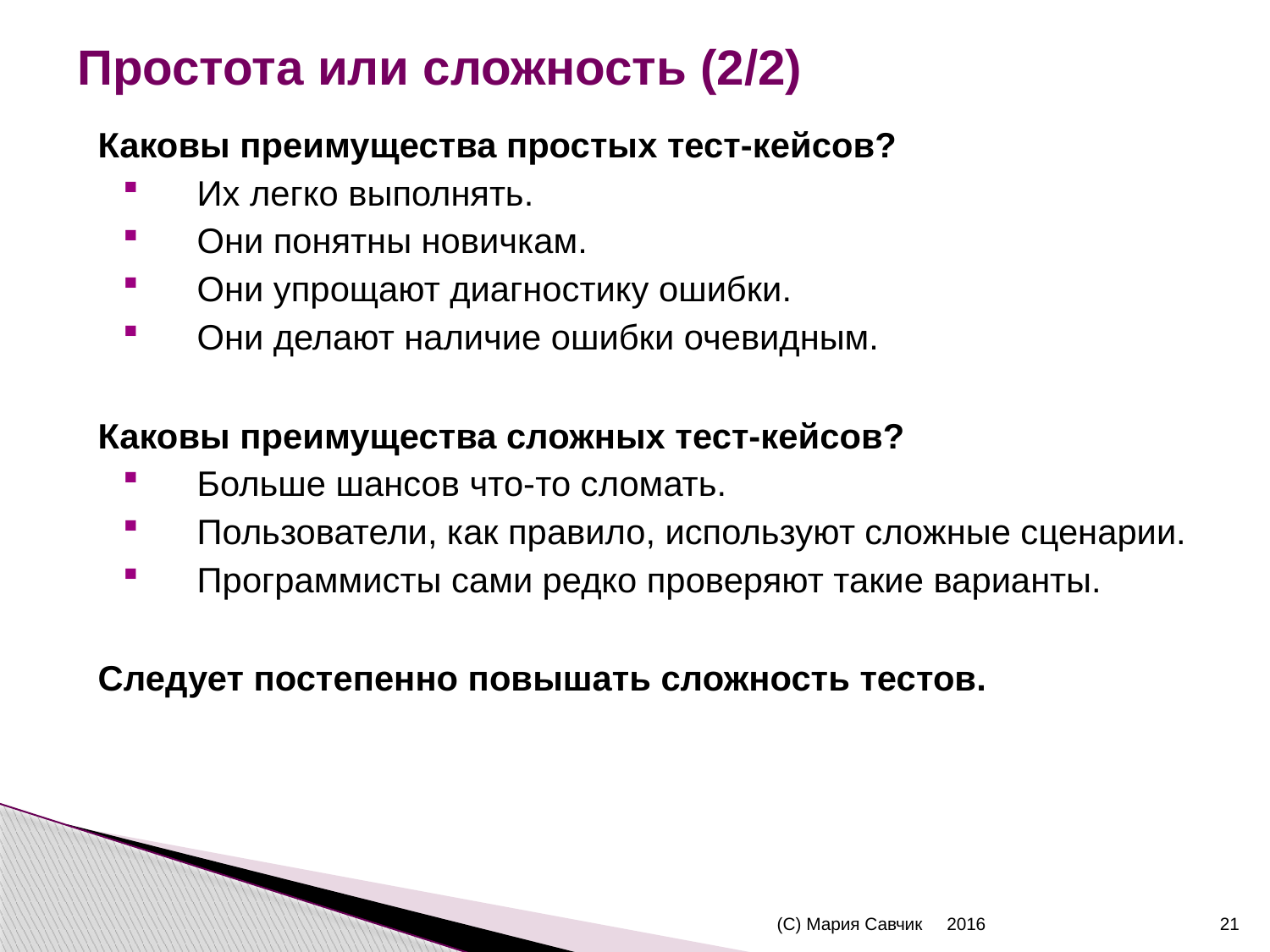

# Простота или сложность (2/2)
Каковы преимущества простых тест-кейсов?
Их легко выполнять.
Они понятны новичкам.
Они упрощают диагностику ошибки.
Они делают наличие ошибки очевидным.

Каковы преимущества сложных тест-кейсов?
Больше шансов что-то сломать.
Пользователи, как правило, используют сложные сценарии.
Программисты сами редко проверяют такие варианты.

Следует постепенно повышать сложность тестов.

(С) Мария Савчик
2016
21